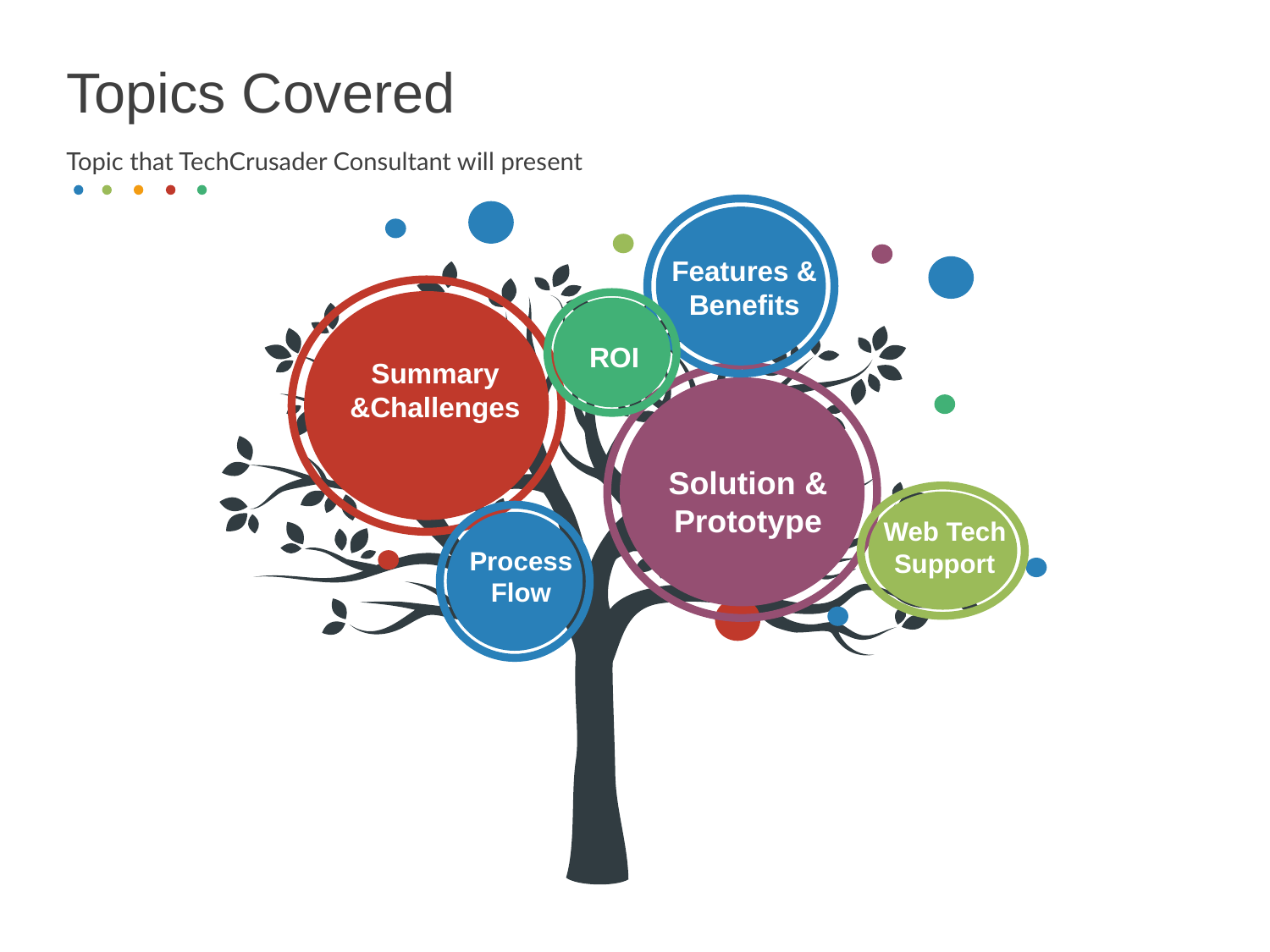

# Topics Covered
Topic that TechCrusader Consultant will present

Features & Benefits

Summary &Challenges

ROI

Solution & Prototype

Web Tech Support

Process Flow